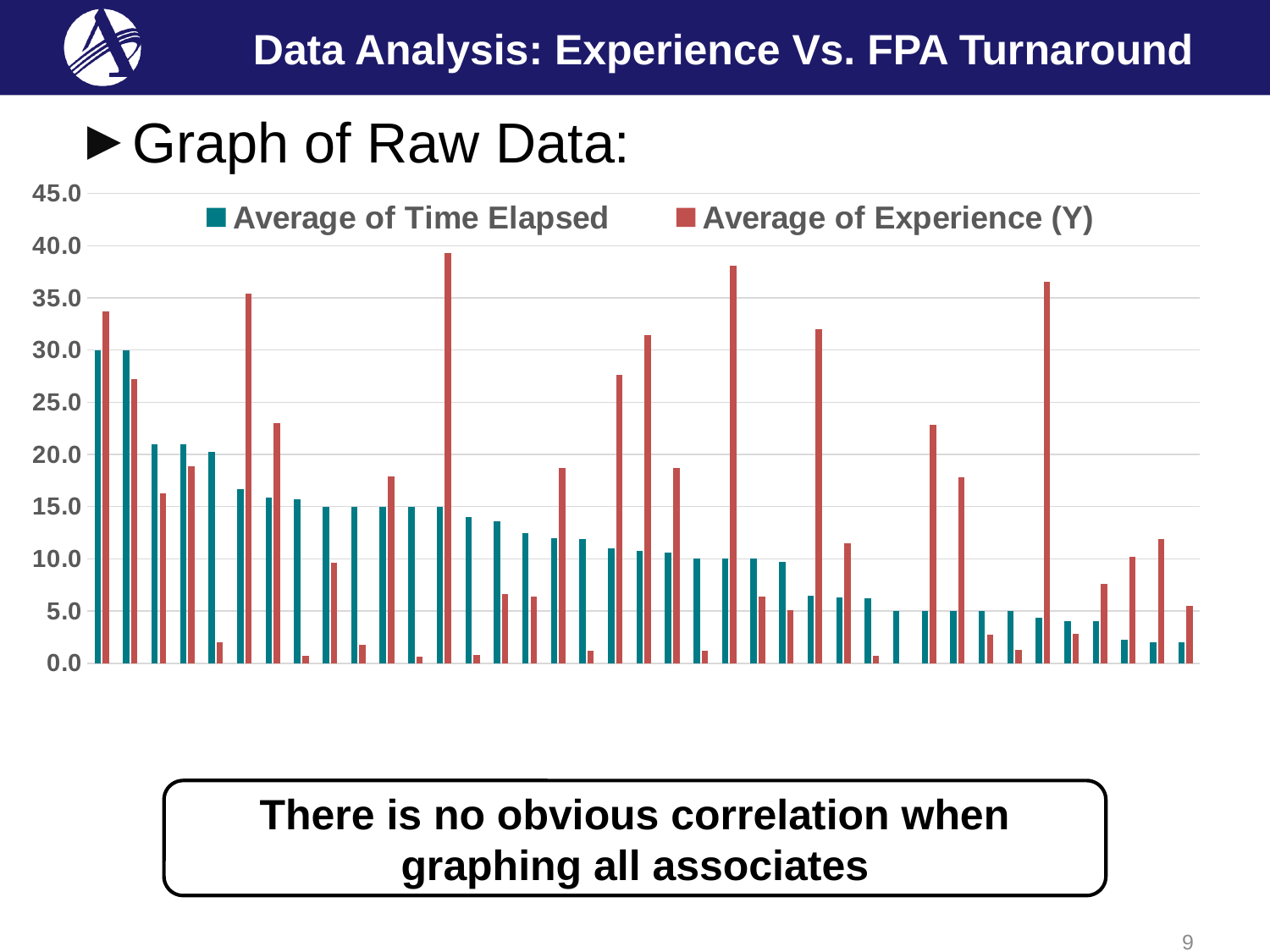

# Data Analysis: Experience Vs. FPA Turnaround
Graph of Raw Data:

### Chart

| Category | Average of Time Elapsed | Average of Experience (Y) |
|---|---|---|
| Tracy Boggan | 30.0 | 33.7 |
| Mike Elkins | 30.0 | 27.2 |
| Paula Oltremari | 21.0 | 16.3 |
| Charlotte Yoon | 21.0 | 18.9 |
| Alex Lemmen | 20.25 | 2.0 |
| Michael Nicholas | 16.666666666666668 | 35.4 |
| Robert Kirby | 15.833333333333334 | 23.0 |
| Brian Tharp | 15.7 | 0.7000000000000001 |
| Sharon Poulicakos | 15.0 | 9.6 |
| Tim Baldwin | 15.0 | 1.8 |
| Tim Moore | 15.0 | 17.9 |
| Linda Robertson | 15.0 | 0.6 |
| Penny Anderson | 15.0 | 39.3 |
| Charlie Haglund | 14.0 | 0.8 |
| Lee Underwood | 13.6 | 6.6 |
| Marcia Oge- | 12.5 | 6.4 |
| Frank Miller | 12.0 | 18.7 |
| Scott Linton | 11.88888888888889 | 1.1999999999999997 |
| Freddy Alvarez | 11.0 | 27.6 |
| Scott Patterson | 10.75 | 31.4 |
| Jim Cooper | 10.6 | 18.7 |
| John Estep | 10.0 | 1.2 |
| Andy Hilton | 10.0 | 38.1 |
| Marcia Oge-Graville | 10.0 | 6.4 |
| Rick Dillard | 9.666666666666666 | 5.1 |
| William White | 6.5 | 32.0 |
| M Sattler | 6.333333333333333 | 11.5 |
| Jason Tautfest | 6.25 | 0.7 |
| Karen | 5.0 | None |
| GERALD REYNOLDS | 5.0 | 22.8 |
| Ron Hood | 5.0 | 17.8 |
| Ryan Mccluskey | 5.0 | 2.7 |
| Loren Lazaroe | 5.0 | 1.3 |
| Kim Anderson | 4.333333333333333 | 36.5 |
| MONIQUE WITTIG | 4.043478260869565 | 2.799999999999999 |
| Shawn Smith | 4.0 | 7.6 |
| Maureen Billings | 2.2857142857142856 | 10.200000000000001 |
| Angela Hurshman | 2.0 | 11.900000000000002 |
| David Dye | 2.0 | 5.5 |
There is no obvious correlation when graphing all associates
9